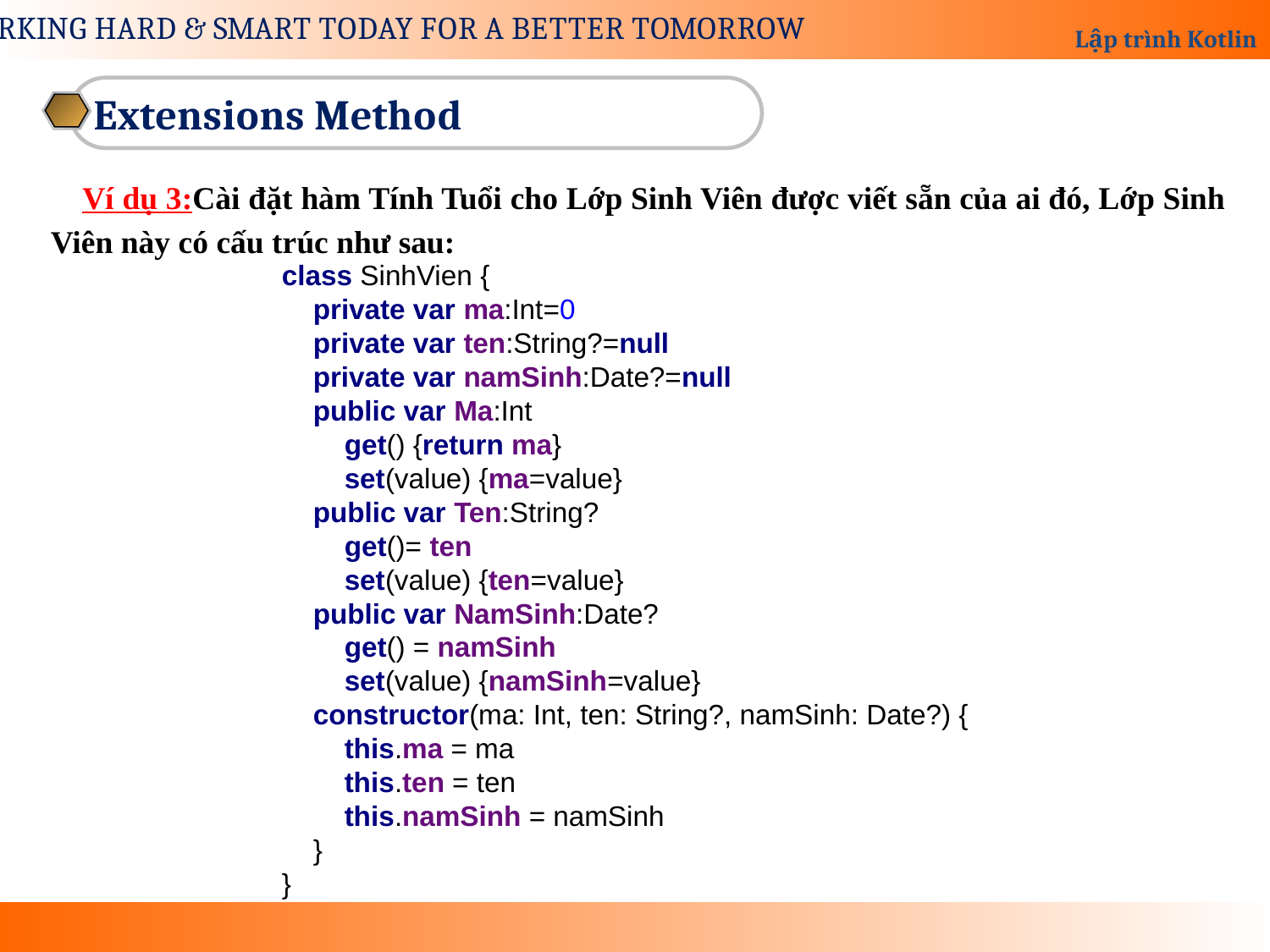

Extensions Method

Ví dụ 3:Cài đặt hàm Tính Tuổi cho Lớp Sinh Viên được viết sẵn của ai đó, Lớp Sinh Viên này có cấu trúc như sau:
class SinhVien {
    private var ma:Int=0
    private var ten:String?=null
    private var namSinh:Date?=null
    public var Ma:Int
        get() {return ma}
        set(value) {ma=value}
    public var Ten:String?
        get()= ten
        set(value) {ten=value}
    public var NamSinh:Date?
        get() = namSinh
        set(value) {namSinh=value}
    constructor(ma: Int, ten: String?, namSinh: Date?) {
        this.ma = ma
        this.ten = ten
        this.namSinh = namSinh
    }
}